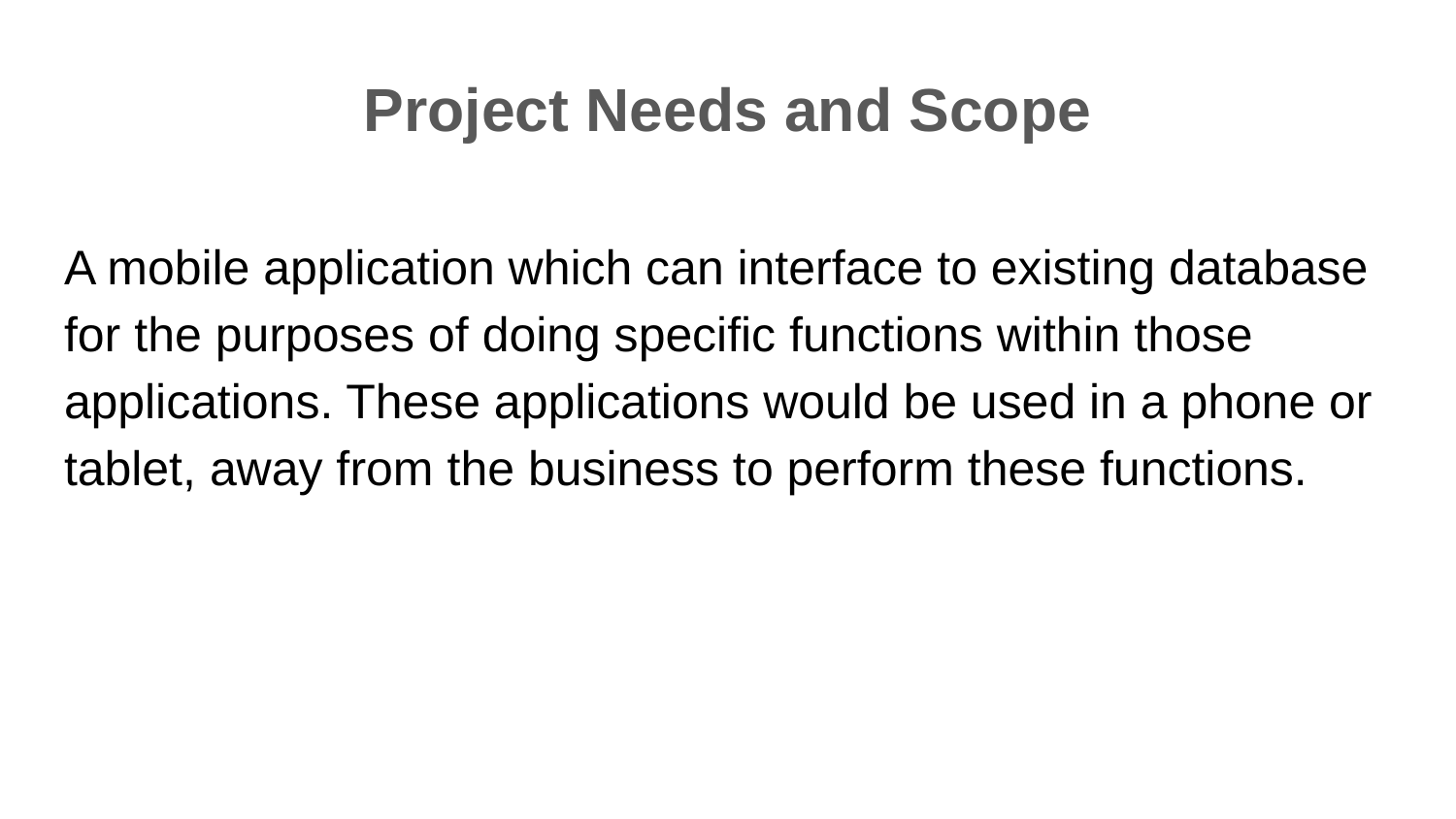

# Project Needs and Scope
A mobile application which can interface to existing database for the purposes of doing specific functions within those applications. These applications would be used in a phone or tablet, away from the business to perform these functions.